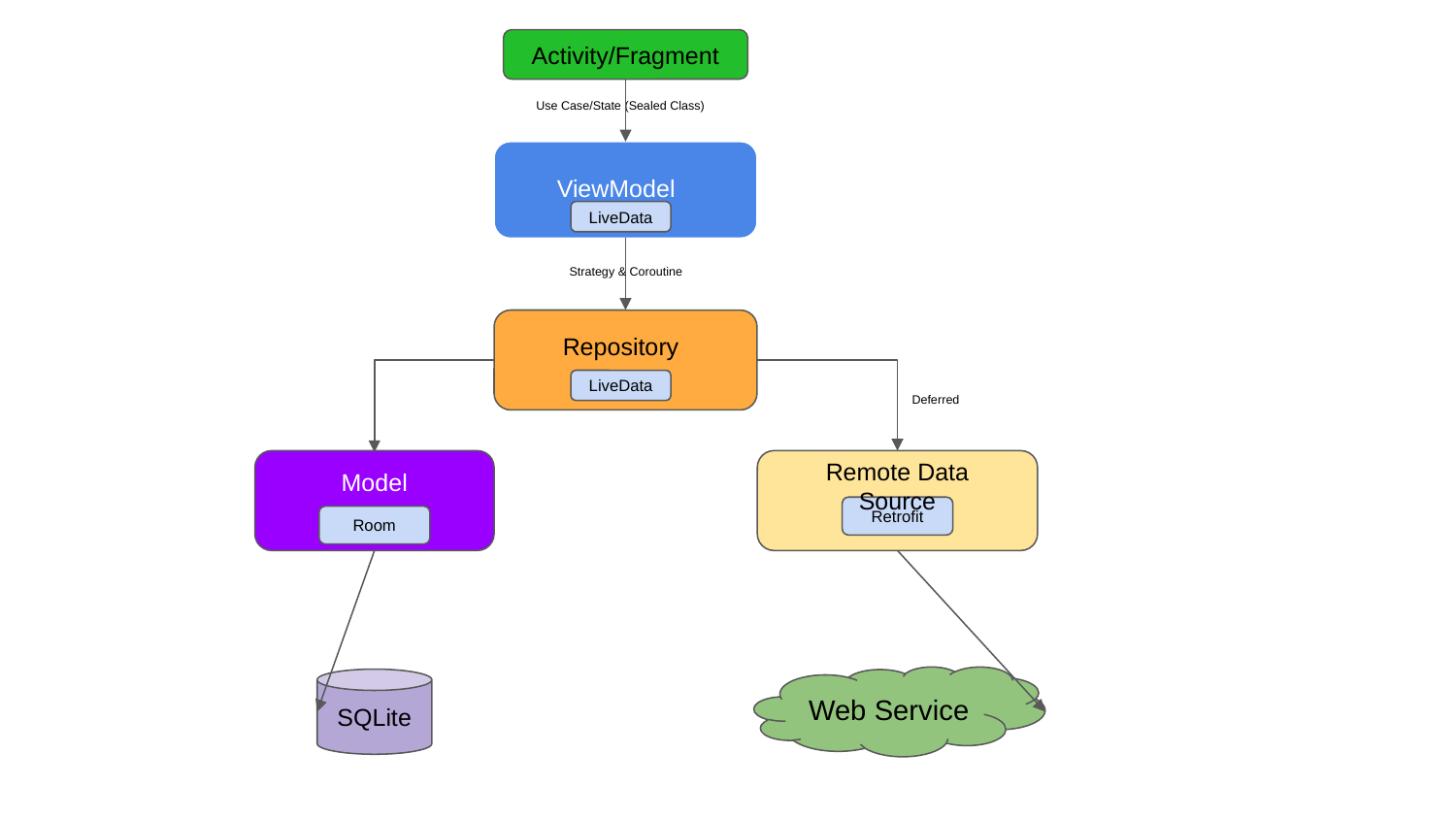

Activity/Fragment
Use Case/State (Sealed Class)

ViewModel
LiveData
Strategy & Coroutine

Repository
LiveData
Deferred
Remote Data Source

Model
Retrofit
Room
Web Service
SQLite